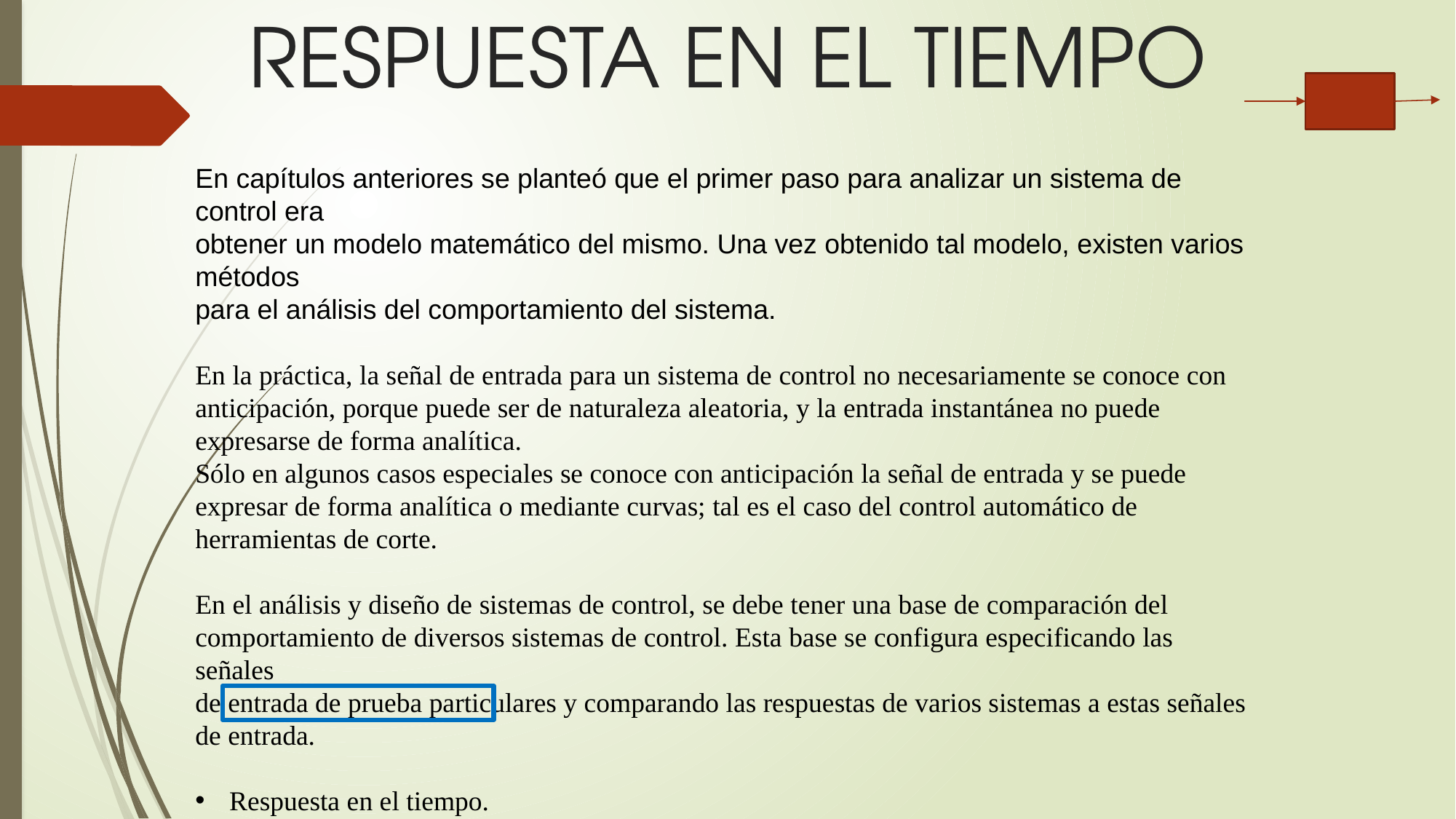

RESPUESTA EN EL TIEMPO

En capítulos anteriores se planteó que el primer paso para analizar un sistema de control era
obtener un modelo matemático del mismo. Una vez obtenido tal modelo, existen varios métodos
para el análisis del comportamiento del sistema.
En la práctica, la señal de entrada para un sistema de control no necesariamente se conoce con anticipación, porque puede ser de naturaleza aleatoria, y la entrada instantánea no puede expresarse de forma analítica.
Sólo en algunos casos especiales se conoce con anticipación la señal de entrada y se puede expresar de forma analítica o mediante curvas; tal es el caso del control automático de herramientas de corte.

En el análisis y diseño de sistemas de control, se debe tener una base de comparación del
comportamiento de diversos sistemas de control. Esta base se configura especificando las señales
de entrada de prueba particulares y comparando las respuestas de varios sistemas a estas señales
de entrada.

Respuesta en el tiempo.
Estabilidad.
Error en Estado Estable.